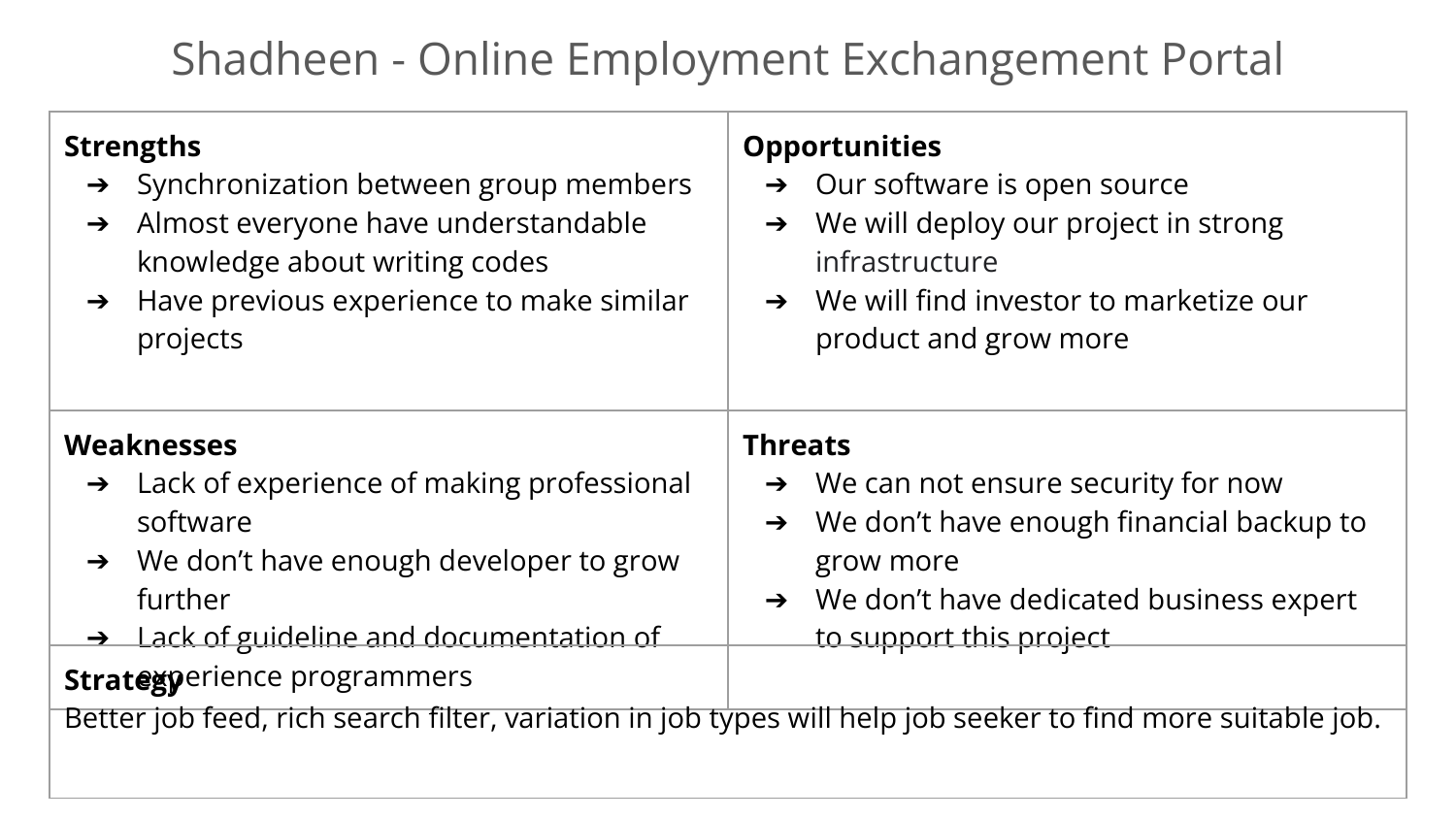

# Shadheen - Online Employment Exchangement Portal

| Strengths Synchronization between group members Almost everyone have understandable knowledge about writing codes Have previous experience to make similar projects | Opportunities Our software is open source We will deploy our project in strong infrastructure We will find investor to marketize our product and grow more |
| --- | --- |
| Weaknesses Lack of experience of making professional software We don’t have enough developer to grow further Lack of guideline and documentation of experience programmers | Threats We can not ensure security for now We don’t have enough financial backup to grow more We don’t have dedicated business expert to support this project |
| Strategy Better job feed, rich search filter, variation in job types will help job seeker to find more suitable job. |
| --- |